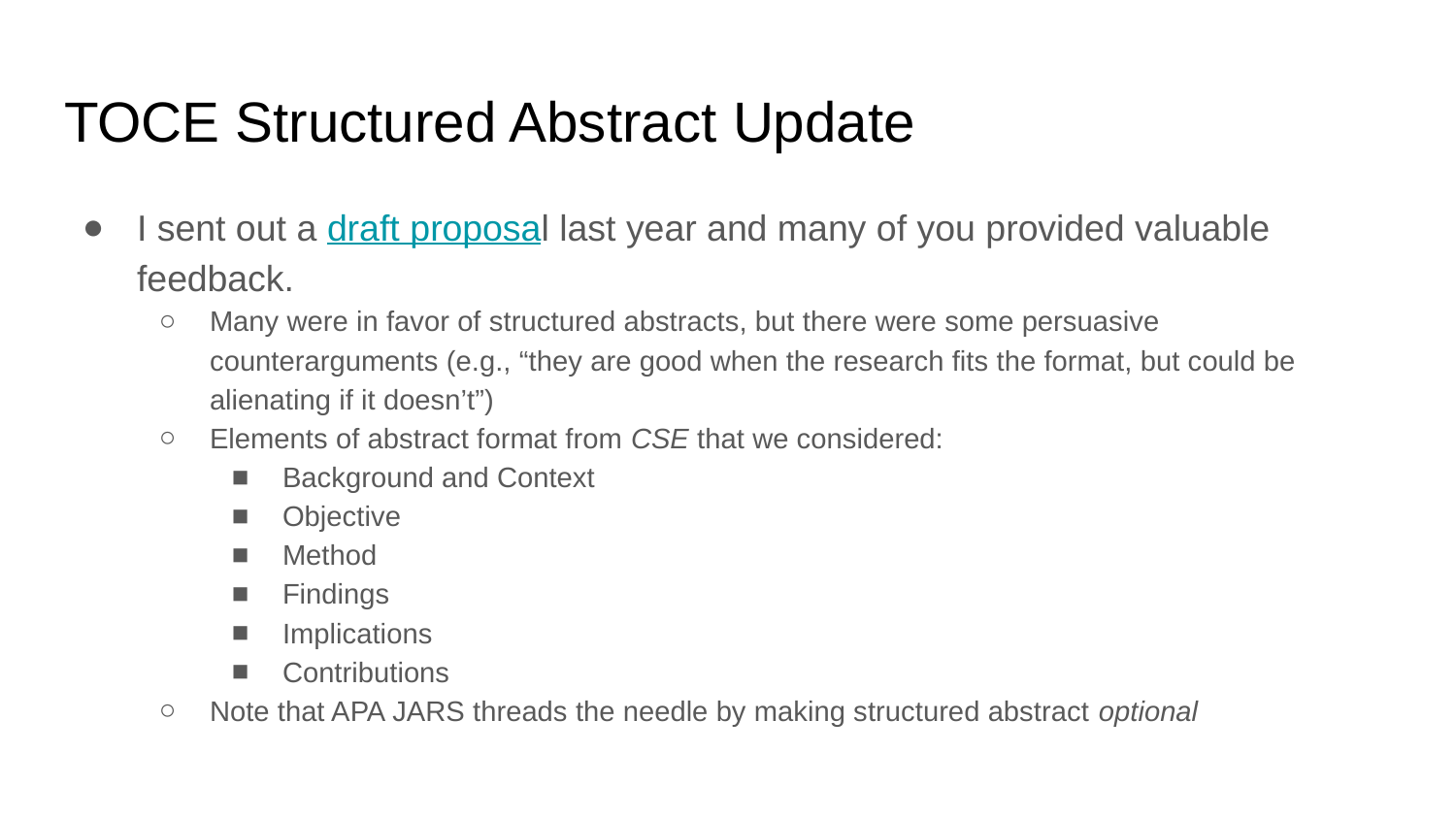

# TOCE Structured Abstract Update
I sent out a draft proposal last year and many of you provided valuable feedback.
Many were in favor of structured abstracts, but there were some persuasive counterarguments (e.g., “they are good when the research fits the format, but could be alienating if it doesn’t”)
Elements of abstract format from CSE that we considered:
Background and Context
Objective
Method
Findings
Implications
Contributions
Note that APA JARS threads the needle by making structured abstract optional